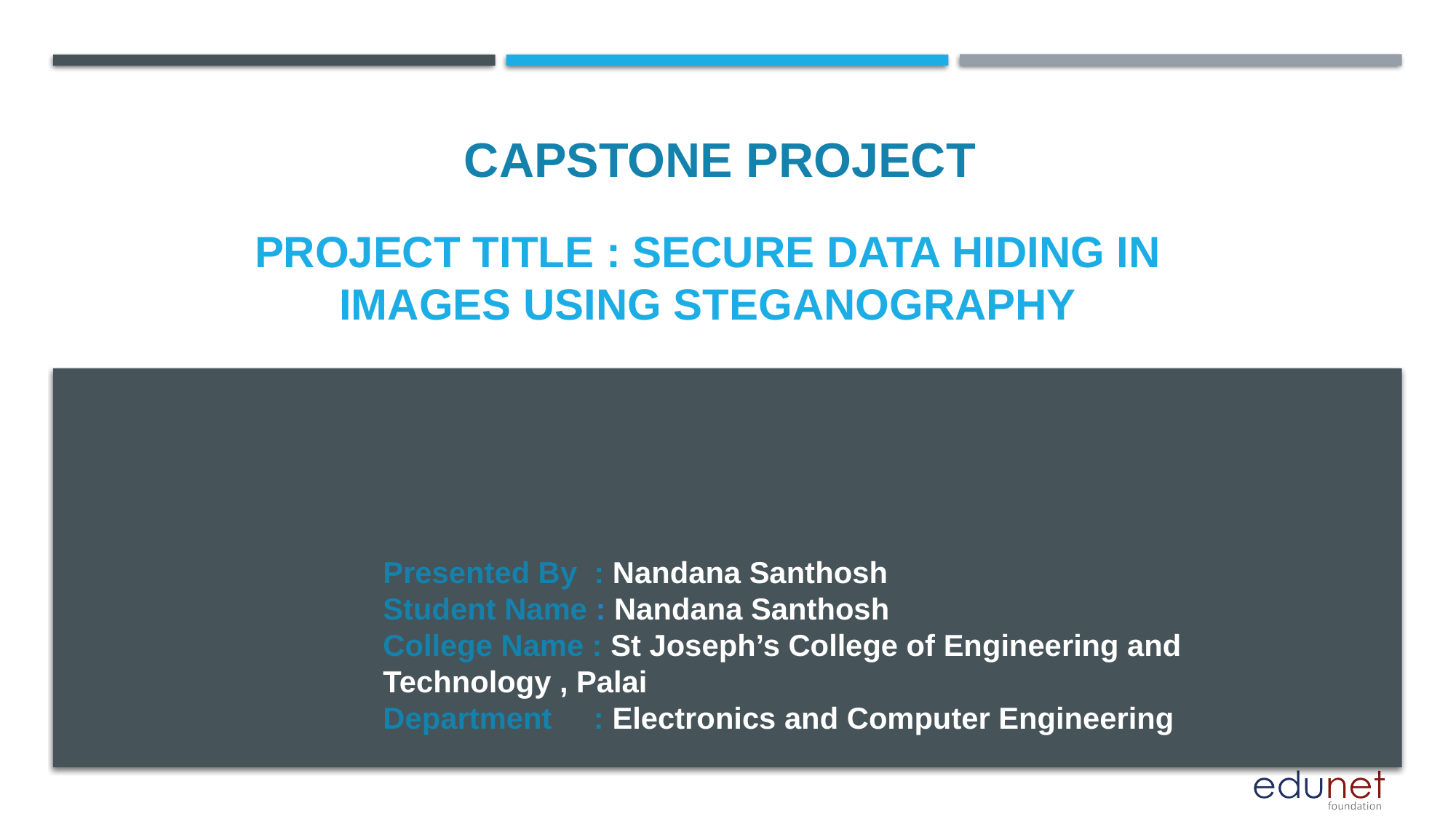

CAPSTONE PROJECT
# PROJECT TITLE : SECURE DATA HIDING IN IMAGES USING STEGANOGRAPHY
Presented By  : Nandana Santhosh
Student Name : Nandana Santhosh
College Name : St Joseph’s College of Engineering and     Technology , Palai
Department     : Electronics and Computer Engineering